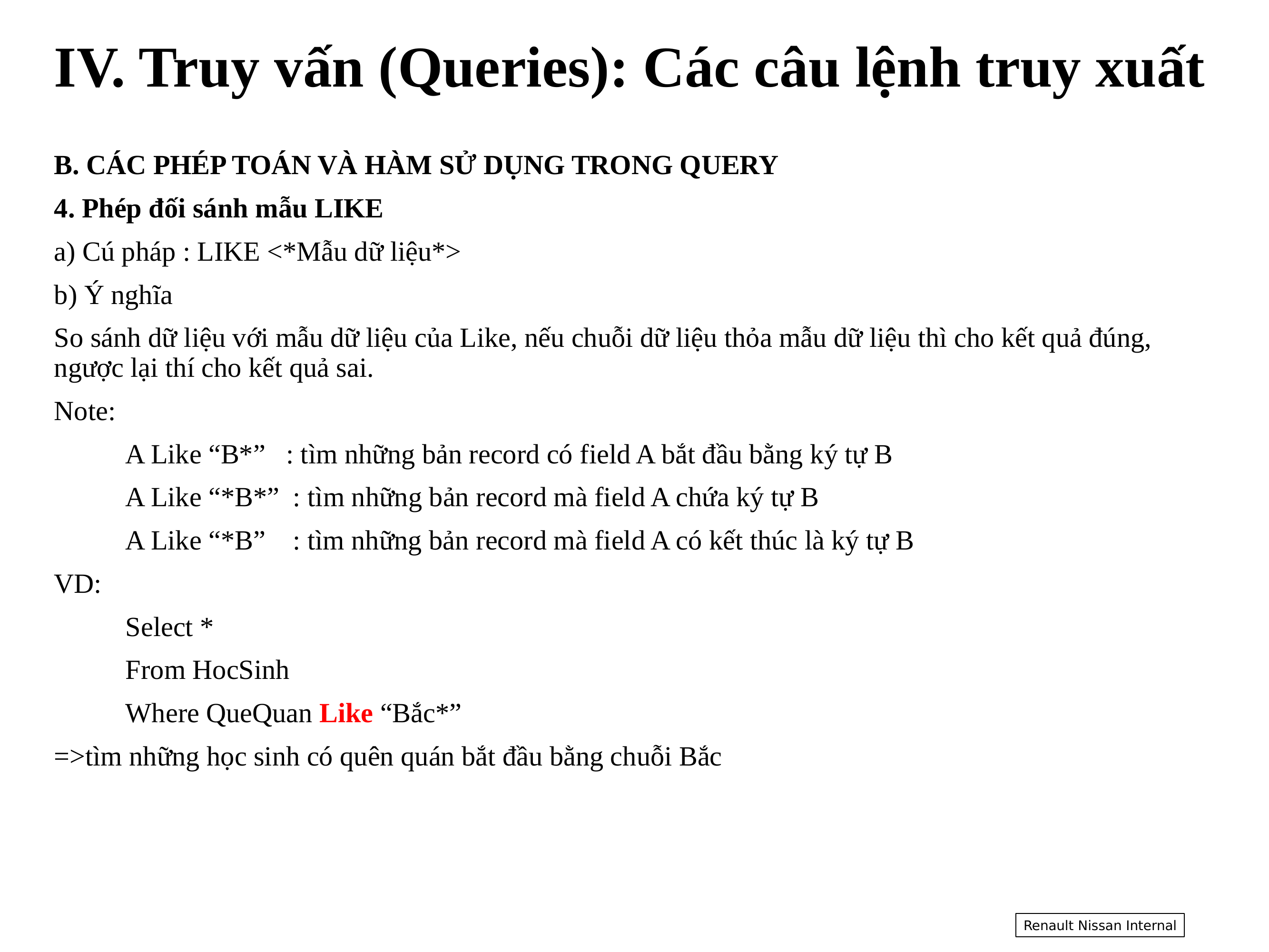

IV. Truy vấn (Queries): Các câu lệnh truy xuất
B. CÁC PHÉP TOÁN VÀ HÀM SỬ DỤNG TRONG QUERY
4. Phép đối sánh mẫu LIKE
a) Cú pháp : LIKE <*Mẫu dữ liệu*>
b) Ý nghĩa
So sánh dữ liệu với mẫu dữ liệu của Like, nếu chuỗi dữ liệu thỏa mẫu dữ liệu thì cho kết quả đúng, ngược lại thí cho kết quả sai.
Note:
	A Like “B*”   : tìm những bản record có field A bắt đầu bằng ký tự B
	A Like “*B*”  : tìm những bản record mà field A chứa ký tự B
	A Like “*B”    : tìm những bản record mà field A có kết thúc là ký tự B
VD:
	Select *
	From HocSinh
	Where QueQuan Like “Bắc*”
=>tìm những học sinh có quên quán bắt đầu bằng chuỗi Bắc